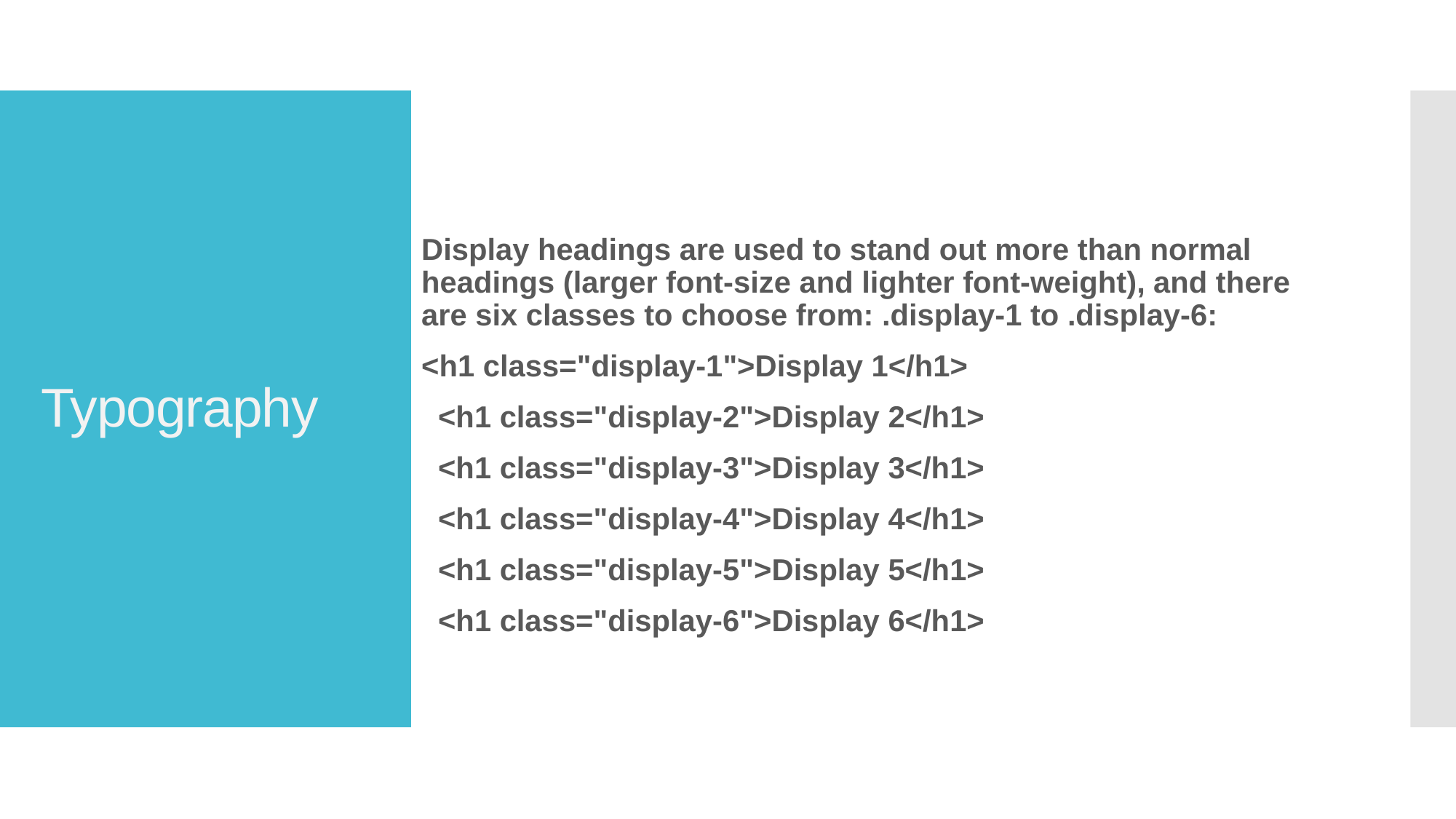

Display headings are used to stand out more than normal headings (larger font-size and lighter font-weight), and there are six classes to choose from: .display-1 to .display-6:
<h1 class="display-1">Display 1</h1>
  <h1 class="display-2">Display 2</h1>
  <h1 class="display-3">Display 3</h1>
  <h1 class="display-4">Display 4</h1>
  <h1 class="display-5">Display 5</h1>
  <h1 class="display-6">Display 6</h1>
# Typography